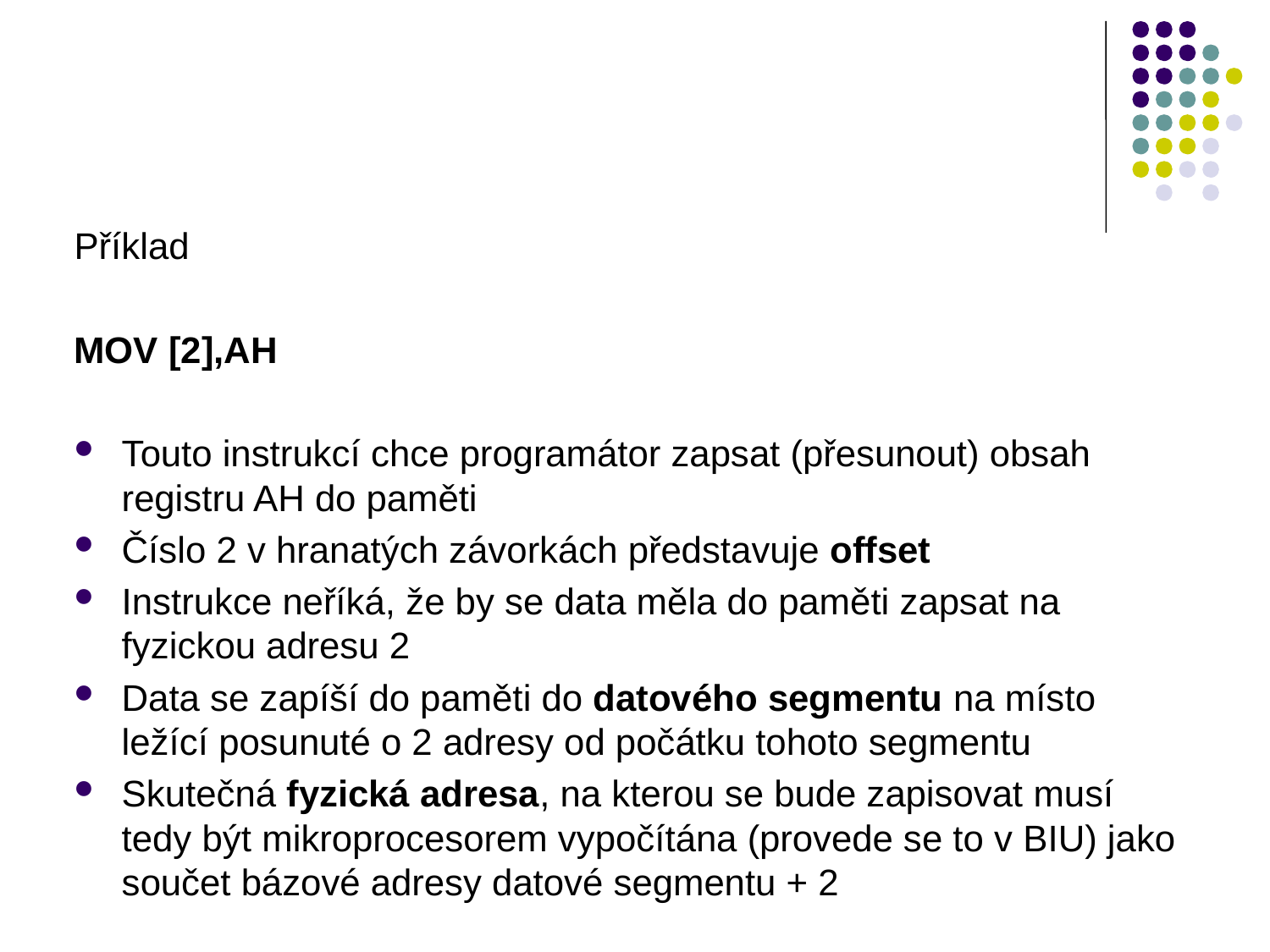

#
Příklad

MOV [2],AH

Touto instrukcí chce programátor zapsat (přesunout) obsah registru AH do paměti
Číslo 2 v hranatých závorkách představuje offset
Instrukce neříká, že by se data měla do paměti zapsat na fyzickou adresu 2
Data se zapíší do paměti do datového segmentu na místo ležící posunuté o 2 adresy od počátku tohoto segmentu
Skutečná fyzická adresa, na kterou se bude zapisovat musí tedy být mikroprocesorem vypočítána (provede se to v BIU) jako součet bázové adresy datové segmentu + 2